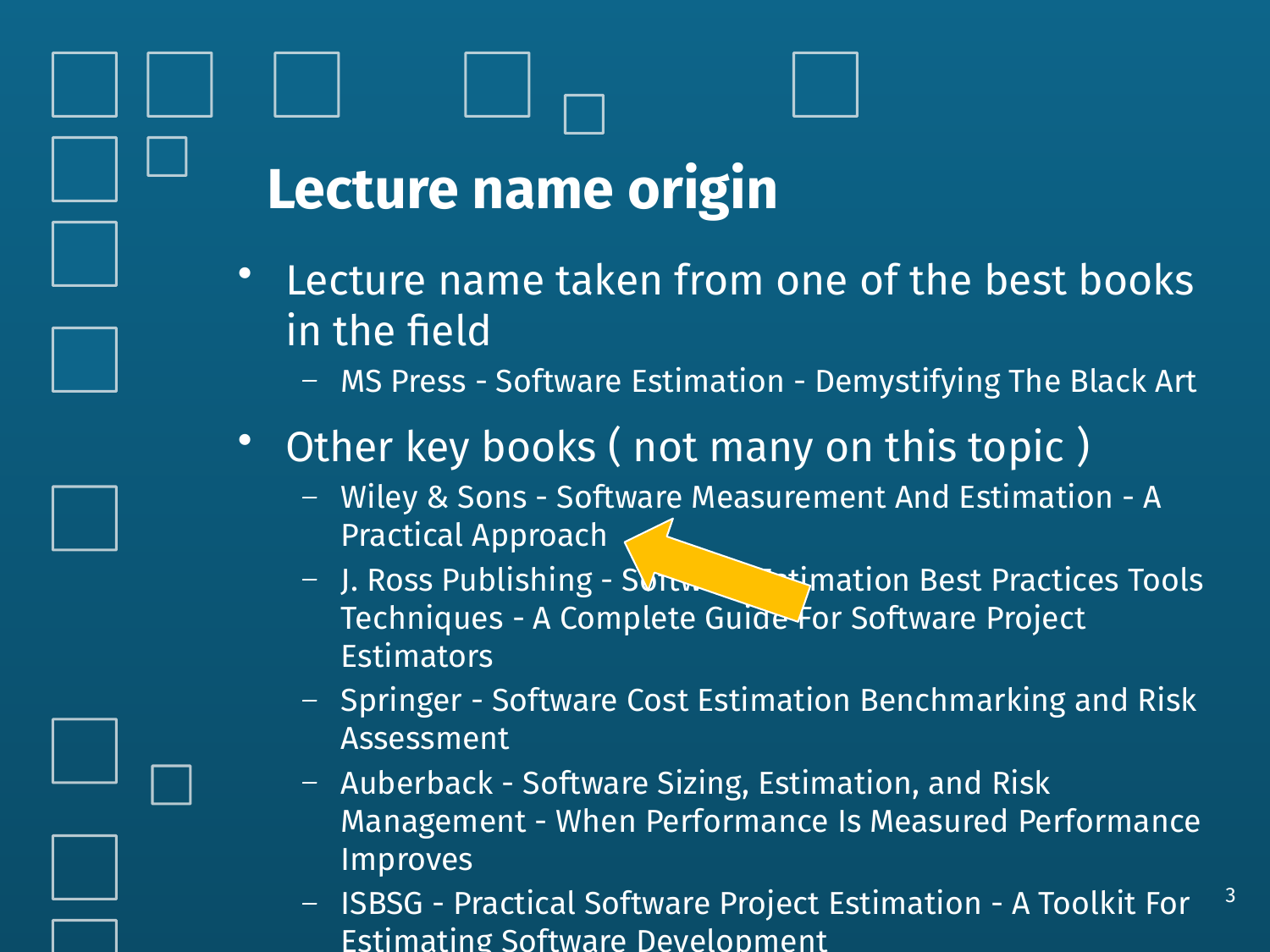

# Lecture name origin
Lecture name taken from one of the best books in the field
MS Press - Software Estimation - Demystifying The Black Art
Other key books ( not many on this topic )
Wiley & Sons - Software Measurement And Estimation - A Practical Approach
J. Ross Publishing - Software Estimation Best Practices Tools  Techniques - A Complete Guide For Software Project Estimators
Springer - Software Cost Estimation Benchmarking and Risk Assessment
Auberback - Software Sizing, Estimation, and Risk Management - When Performance Is Measured Performance Improves
ISBSG - Practical Software Project Estimation - A Toolkit For Estimating Software Development

3